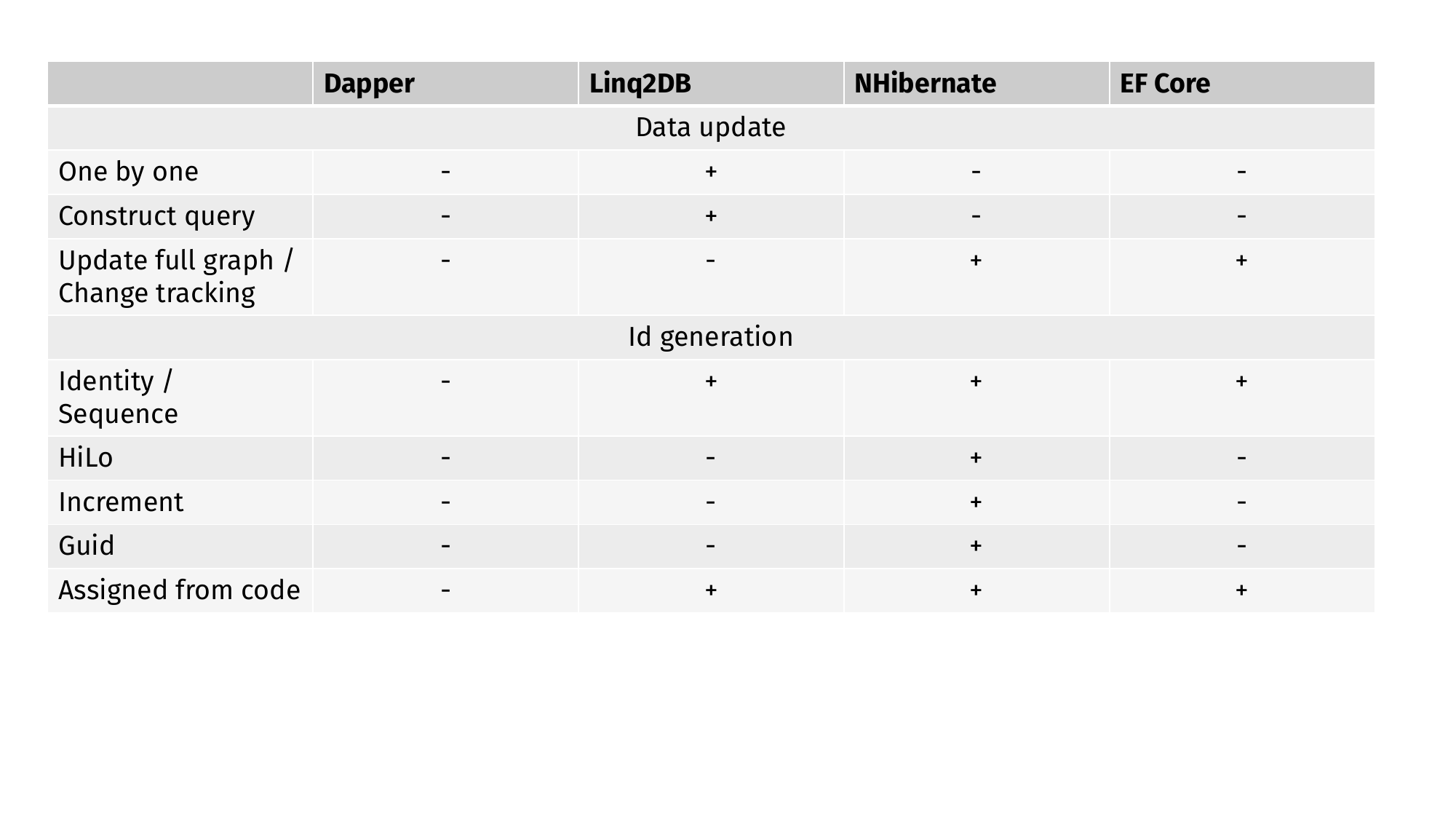

|  | Dapper | Linq2DB | NHibernate | EF Core |
| --- | --- | --- | --- | --- |
| Data update |  |  |  |  |
| One by one | - | + | - | - |
| Construct query | - | + | - | - |
| Update full graph / Change tracking | - | - | + | + |
| Id generation |  |  |  |  |
| Identity / Sequence | - | + | + | + |
| HiLo | - | - | + | - |
| Increment | - | - | + | - |
| Guid | - | - | + | - |
| Assigned from code | - | + | + | + |